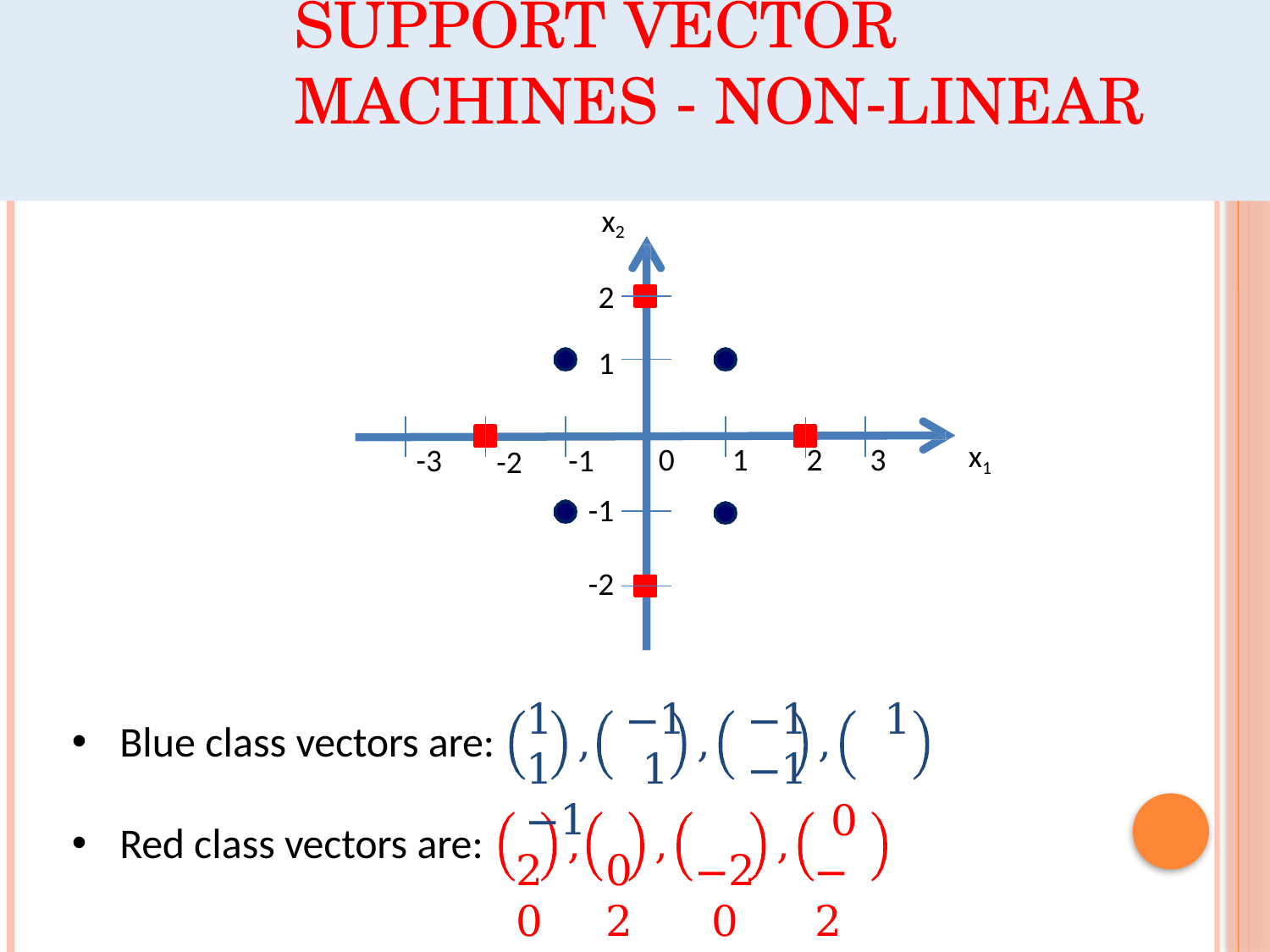

# Support Vector Machines - Non-linear
x2

2
1

-1
-1
x1
0	1
2	3
-3
-2

-2

1	−1	−1	1
1	1	−1	−1
2	0	−2
0	2	0

Blue class vectors are:
,
,
,
0
−2

Red class vectors are:
,
,
,